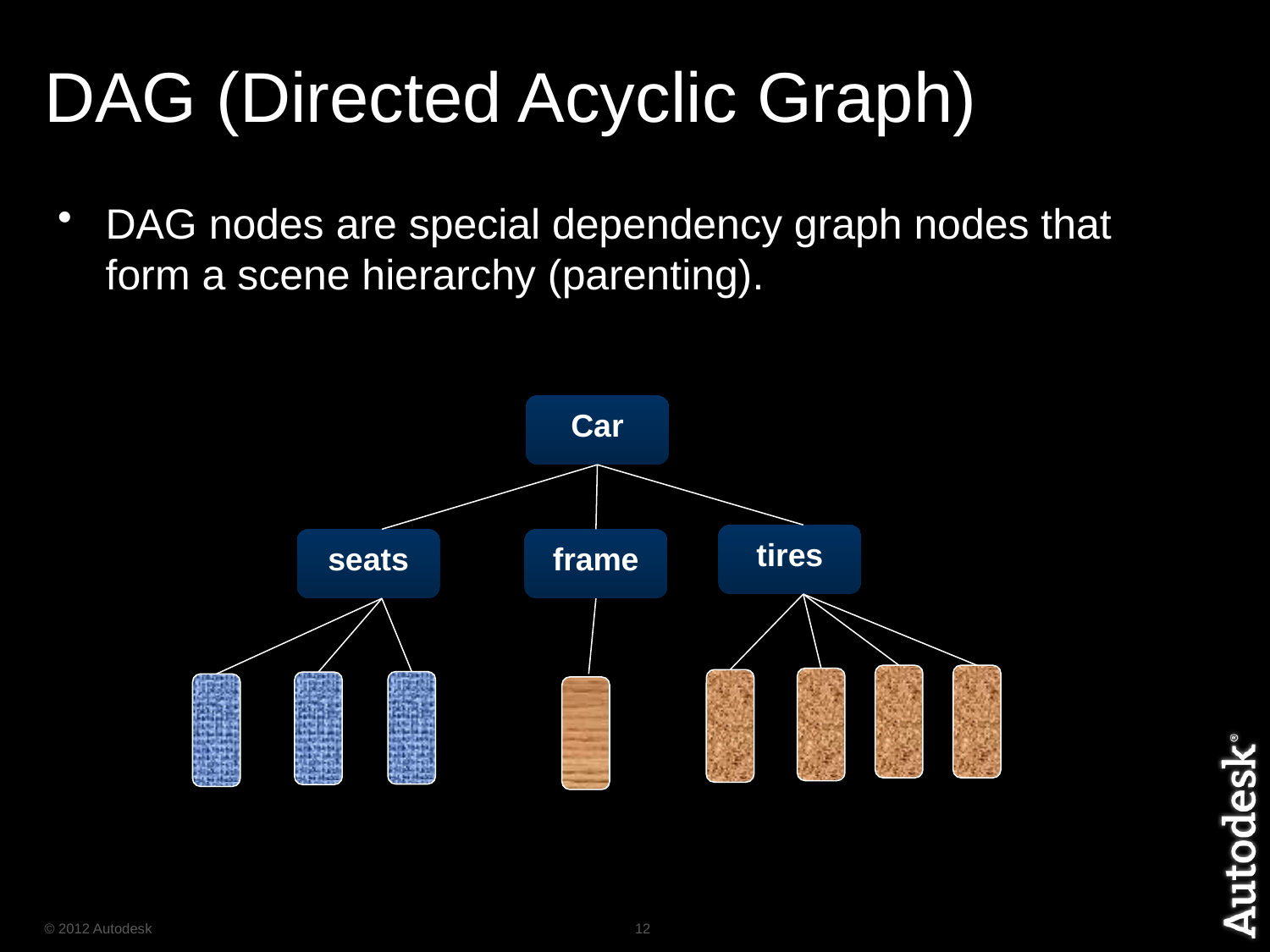

# DAG (Directed Acyclic Graph)
DAG nodes are special dependency graph nodes that form a scene hierarchy (parenting).

Car
tires
seats
frame